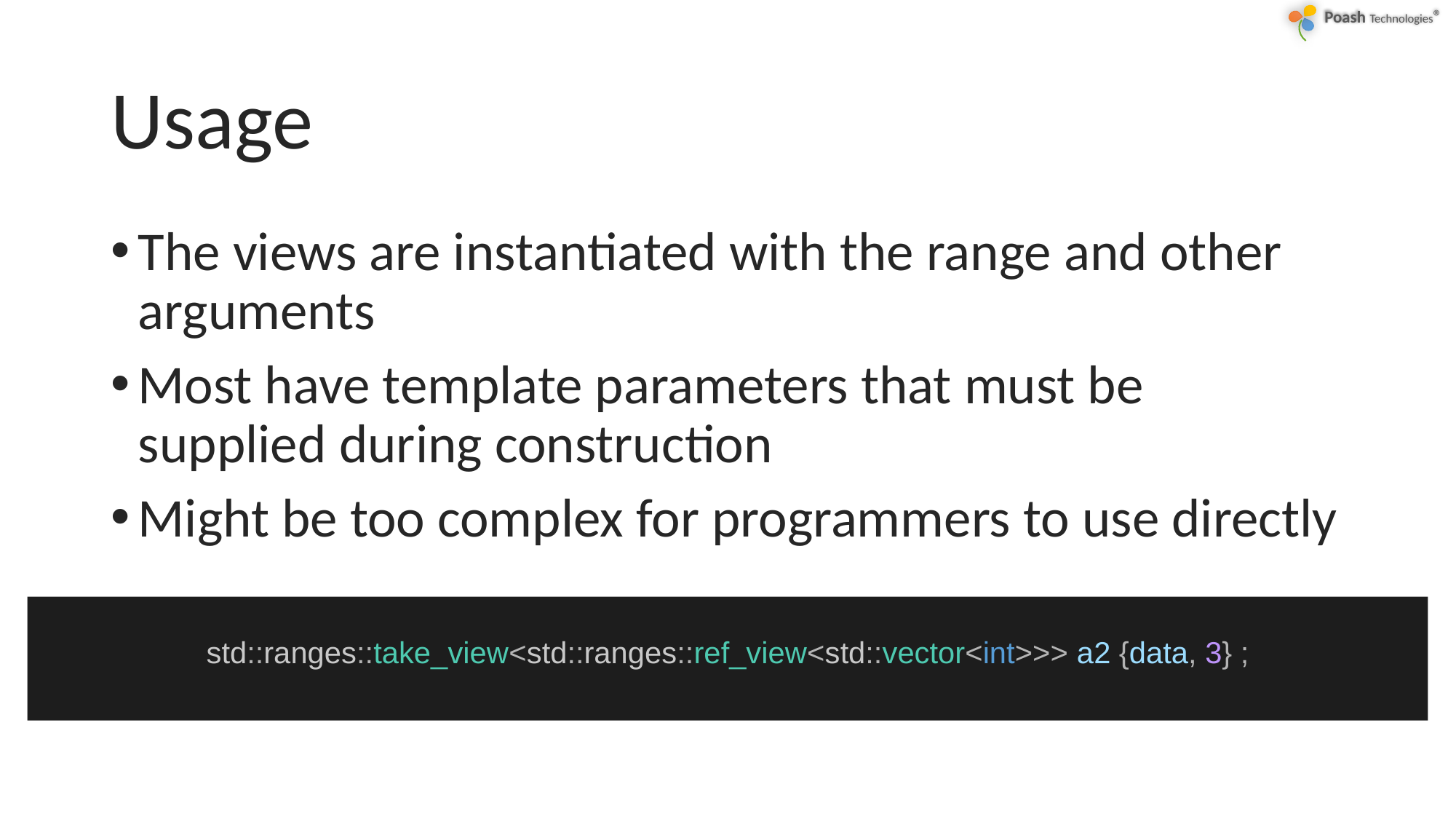

# Usage
The views are instantiated with the range and other arguments
Most have template parameters that must be supplied during construction
Might be too complex for programmers to use directly

std::ranges::take_view<std::ranges::ref_view<std::vector<int>>> a2 {data, 3} ;